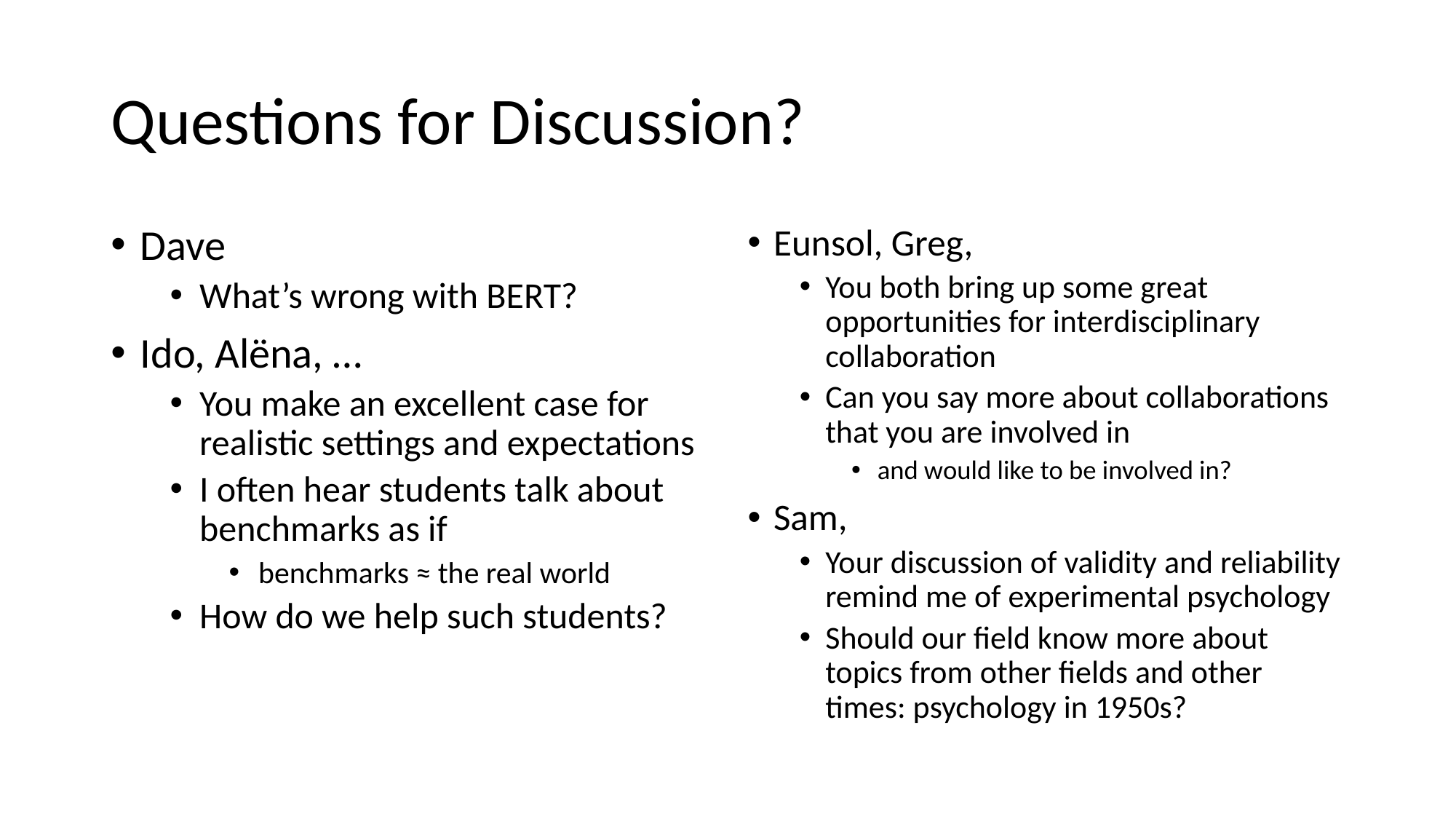

# Questions for Discussion?
Dave
What’s wrong with BERT?
Ido, Alëna, …
You make an excellent case for realistic settings and expectations
I often hear students talk about benchmarks as if
benchmarks ≈ the real world
How do we help such students?

Eunsol, Greg,
You both bring up some great opportunities for interdisciplinary collaboration
Can you say more about collaborations that you are involved in
and would like to be involved in?
Sam,
Your discussion of validity and reliability remind me of experimental psychology
Should our field know more about topics from other fields and other times: psychology in 1950s?